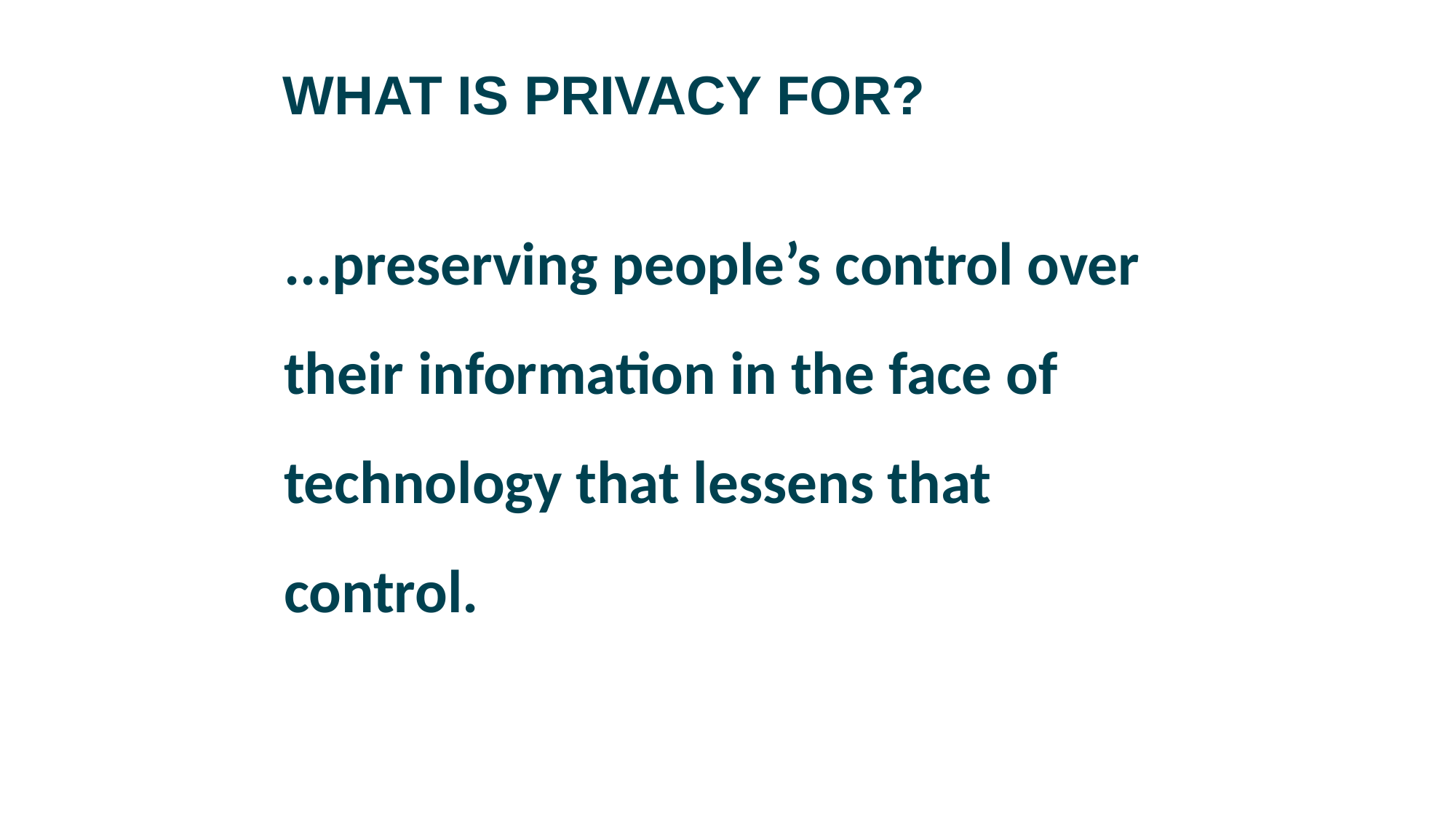

# WHAT IS PRIVACY FOR?

...preserving people’s control over their information in the face of technology that lessens that control.